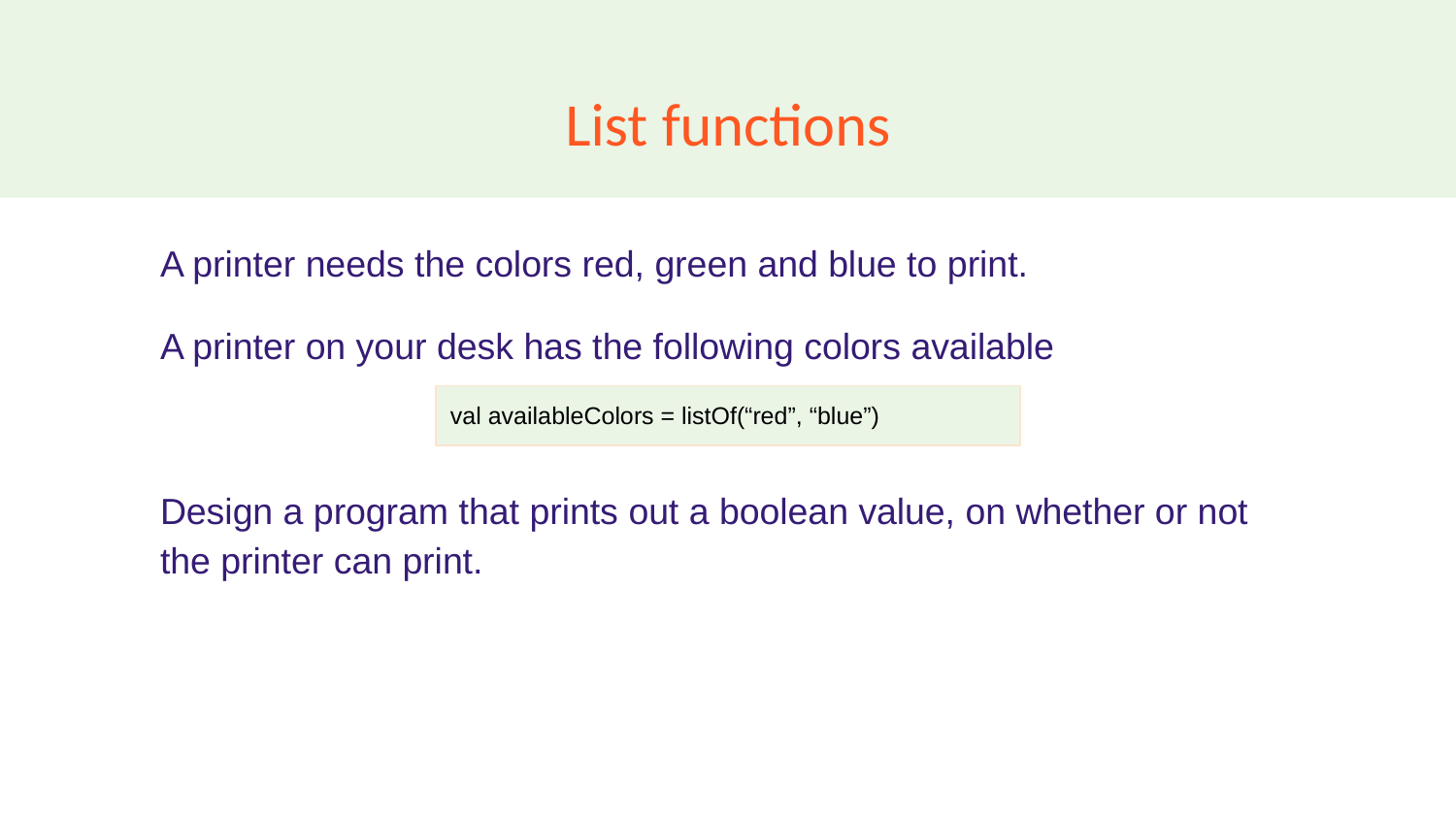

# List functions
A printer needs the colors red, green and blue to print.
A printer on your desk has the following colors available

Design a program that prints out a boolean value, on whether or not the printer can print.
val availableColors = listOf(“red”, “blue”)